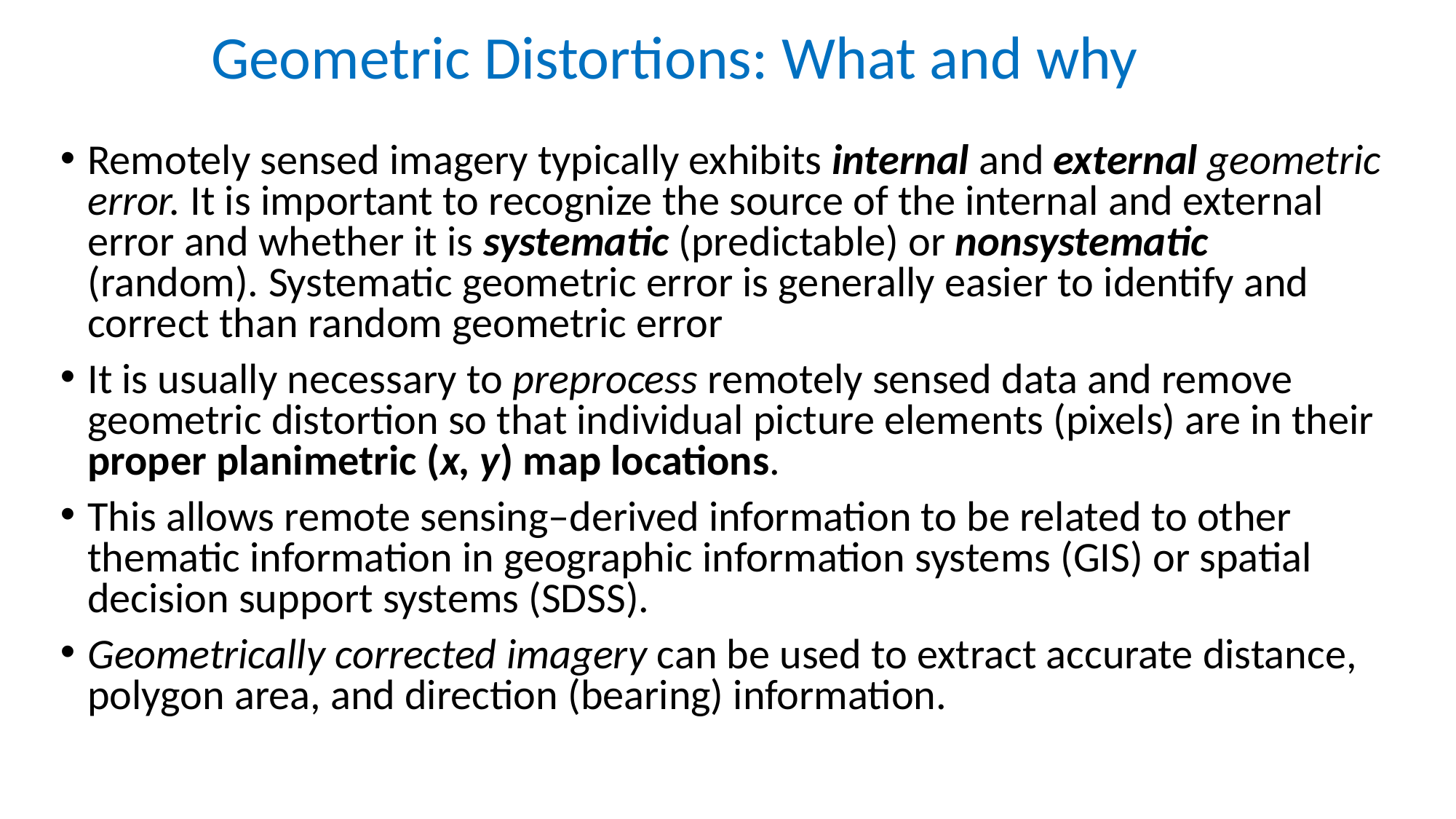

# Geometric Distortions: What and why
Remotely sensed imagery typically exhibits internal and external geometric error. It is important to recognize the source of the internal and external error and whether it is systematic (predictable) or nonsystematic (random). Systematic geometric error is generally easier to identify and correct than random geometric error
It is usually necessary to preprocess remotely sensed data and remove geometric distortion so that individual picture elements (pixels) are in their proper planimetric (x, y) map locations.
This allows remote sensing–derived information to be related to other thematic information in geographic information systems (GIS) or spatial decision support systems (SDSS).
Geometrically corrected imagery can be used to extract accurate distance, polygon area, and direction (bearing) information.